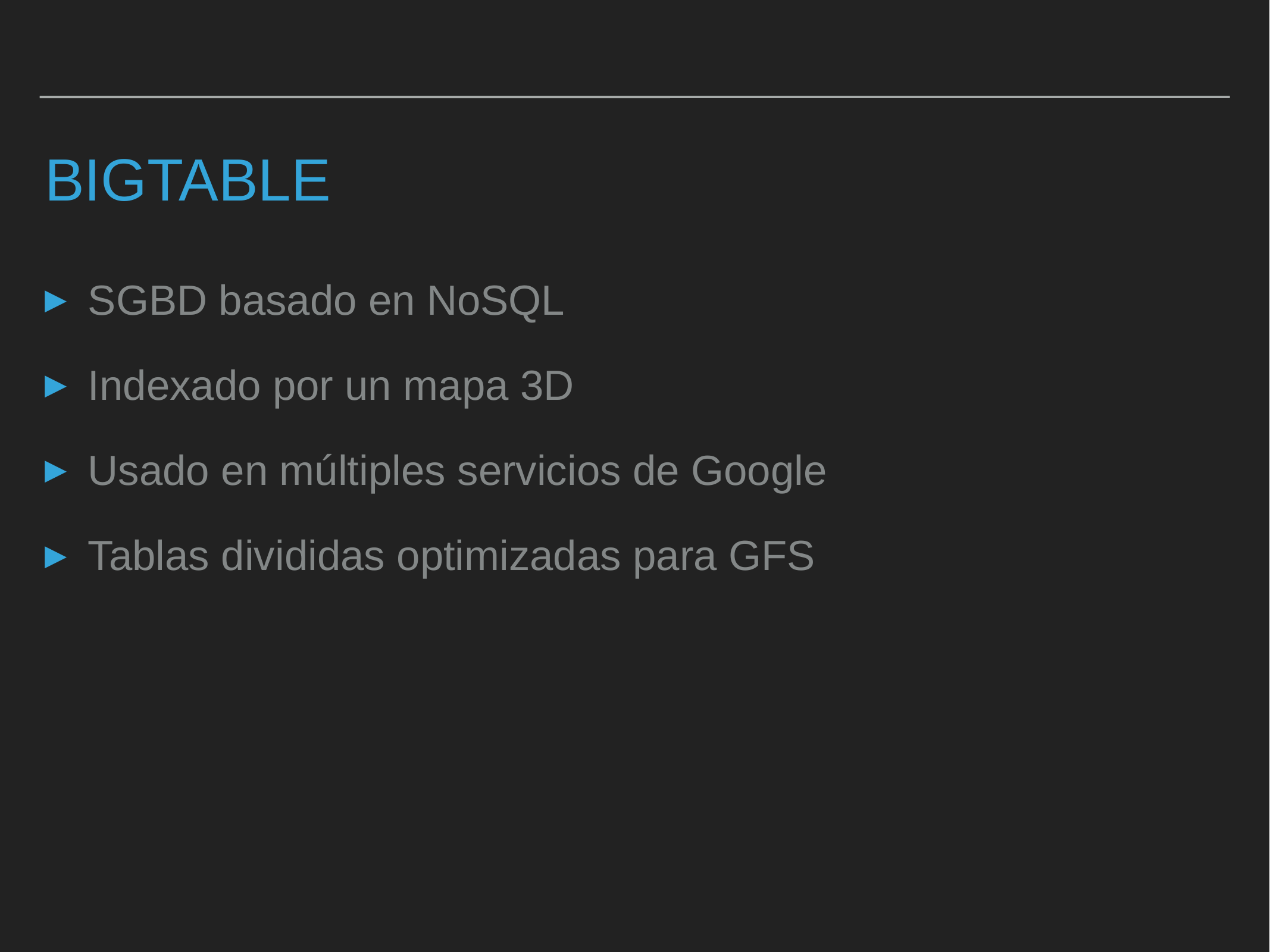

7

# Bigtable
SGBD basado en NoSQL
Indexado por un mapa 3D
Usado en múltiples servicios de Google
Tablas divididas optimizadas para GFS